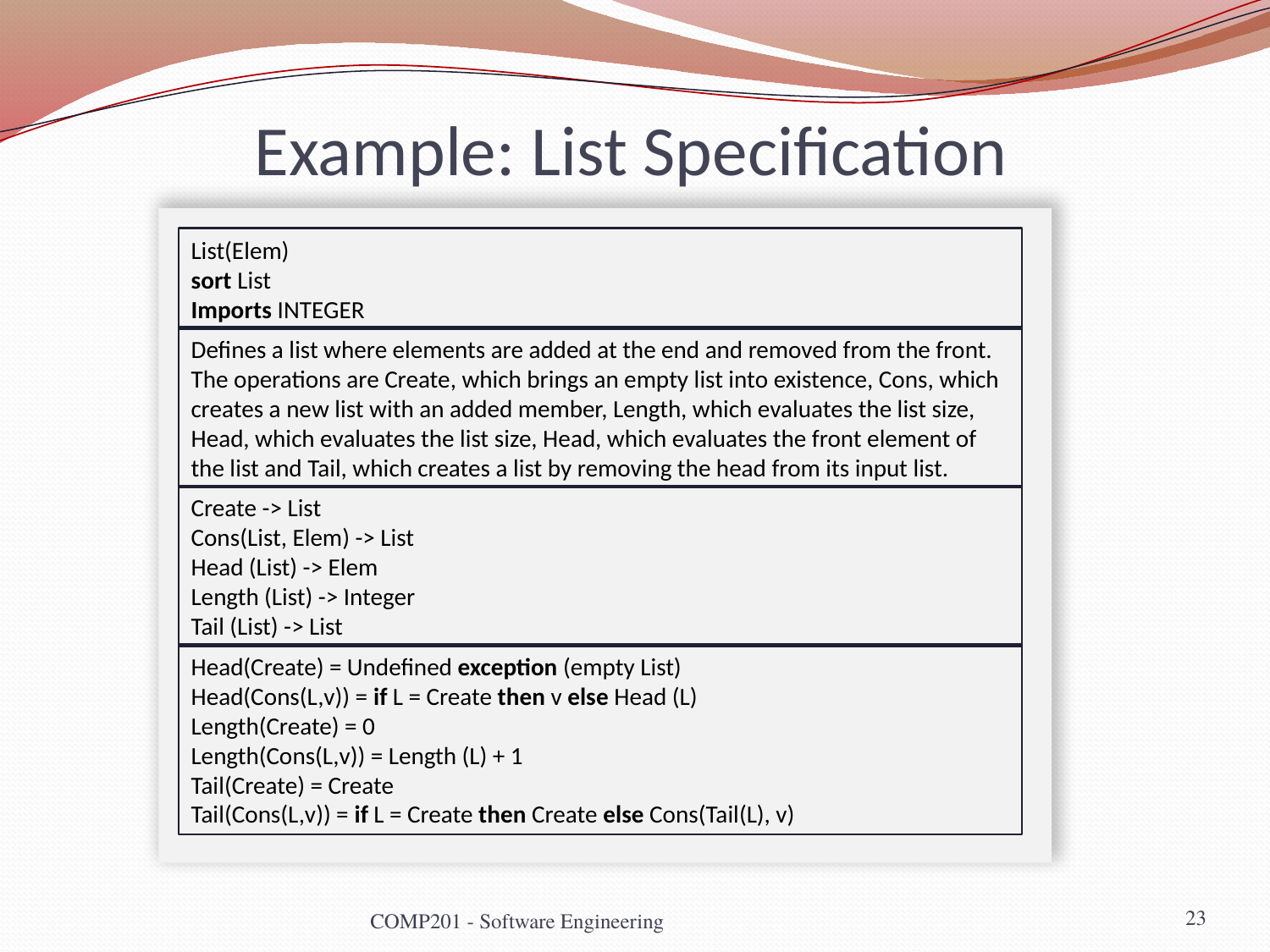

# Example: List Specification

List(Elem)
sort List
Imports INTEGER
Defines a list where elements are added at the end and removed from the front. The operations are Create, which brings an empty list into existence, Cons, which creates a new list with an added member, Length, which evaluates the list size, Head, which evaluates the list size, Head, which evaluates the front element of the list and Tail, which creates a list by removing the head from its input list.
Create -> List
Cons(List, Elem) -> List
Head (List) -> Elem
Length (List) -> Integer
Tail (List) -> List
Head(Create) = Undefined exception (empty List)
Head(Cons(L,v)) = if L = Create then v else Head (L)
Length(Create) = 0
Length(Cons(L,v)) = Length (L) + 1
Tail(Create) = Create
Tail(Cons(L,v)) = if L = Create then Create else Cons(Tail(L), v)
COMP201 - Software Engineering
23